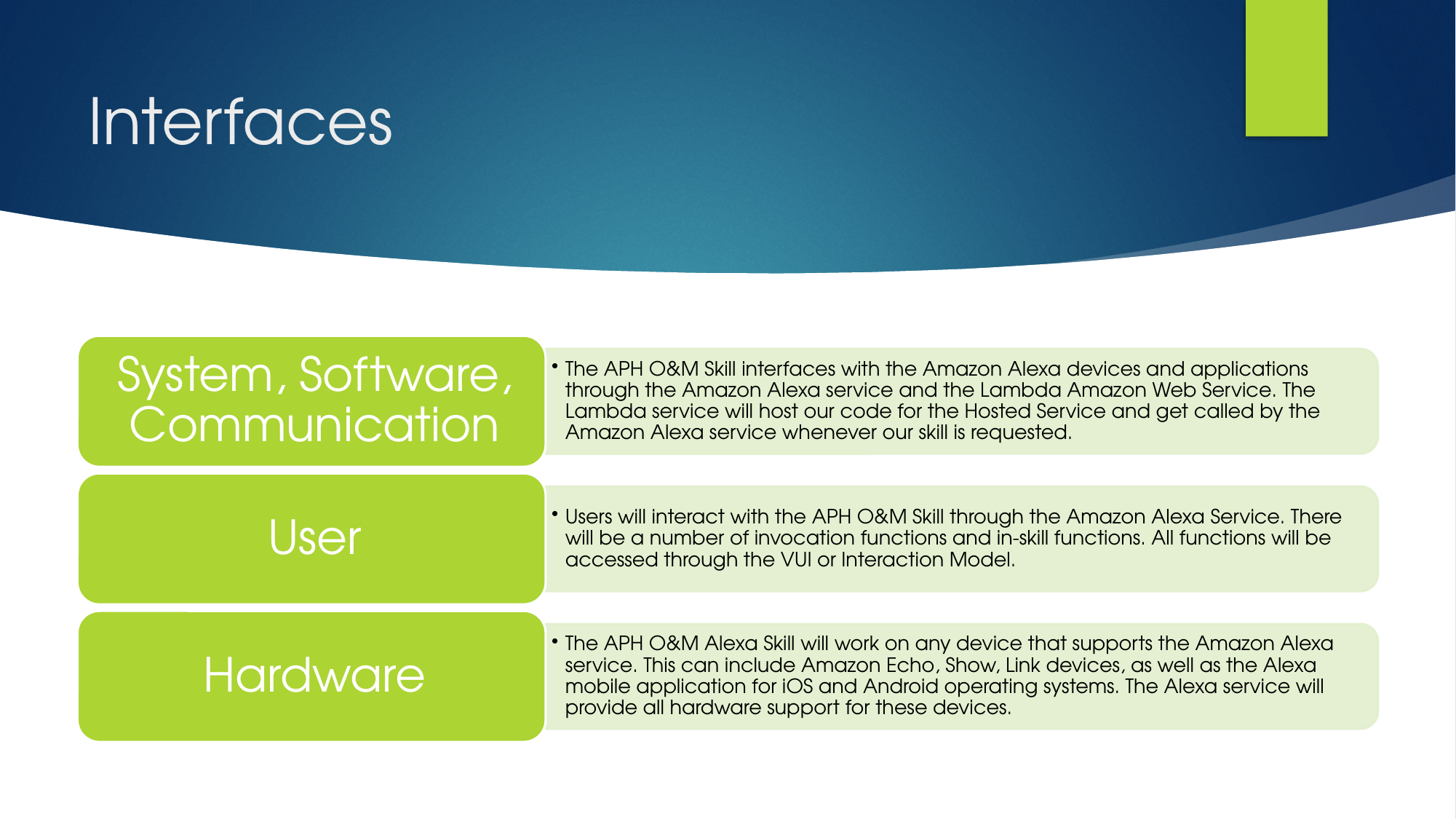

# Interfaces

The APH O&M Skill interfaces with the Amazon Alexa devices and applications through the Amazon Alexa service and the Lambda Amazon Web Service. The Lambda service will host our code for the Hosted Service and get called by the Amazon Alexa service whenever our skill is requested.
System, Software, Communication
Users will interact with the APH O&M Skill through the Amazon Alexa Service. There will be a number of invocation functions and in-skill functions. All functions will be accessed through the VUI or Interaction Model.
User
The APH O&M Alexa Skill will work on any device that supports the Amazon Alexa service. This can include Amazon Echo, Show, Link devices, as well as the Alexa mobile application for iOS and Android operating systems. The Alexa service will provide all hardware support for these devices.
Hardware